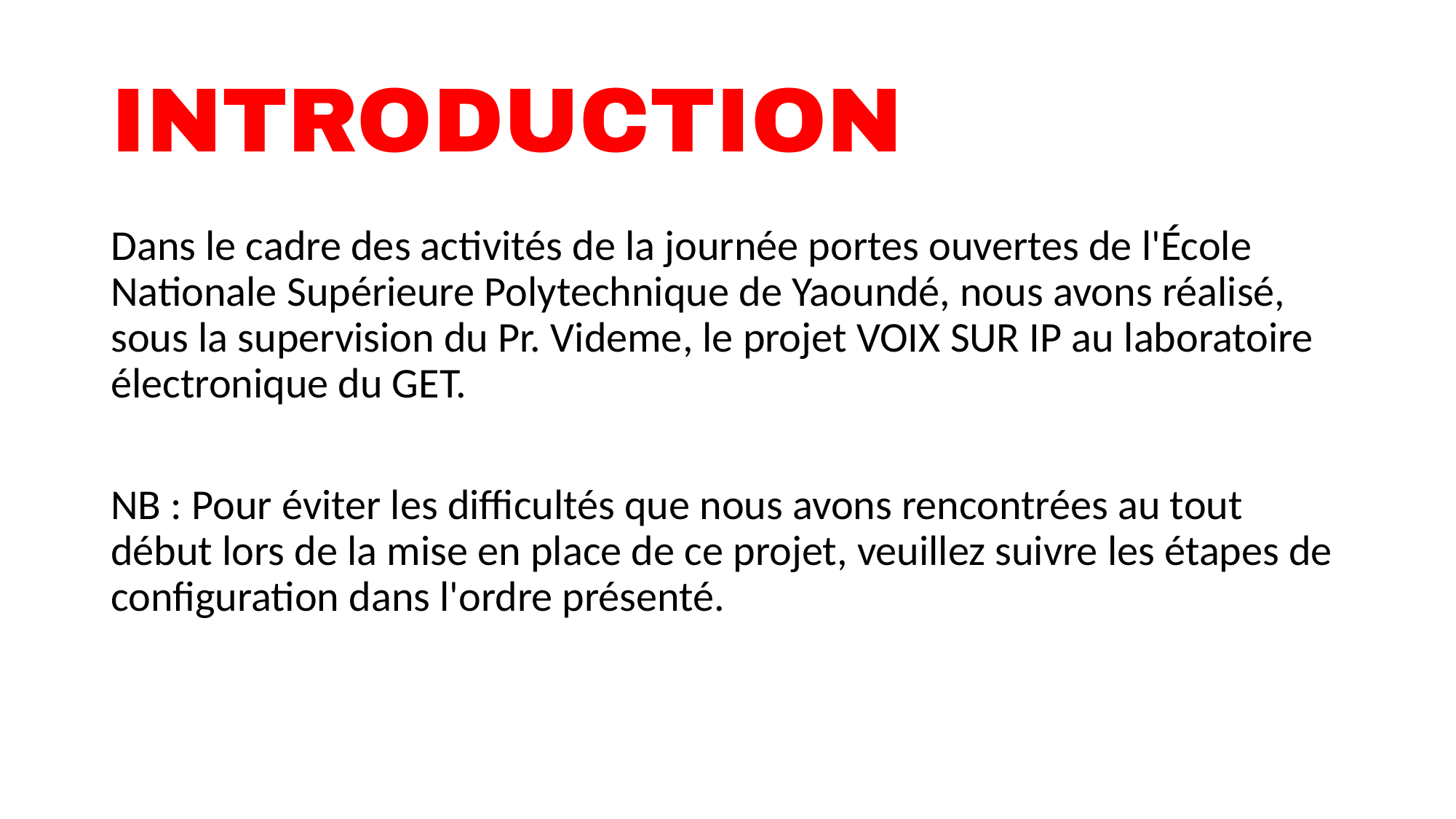

# INTRODUCTION
Dans le cadre des activités de la journée portes ouvertes de l'École Nationale Supérieure Polytechnique de Yaoundé, nous avons réalisé, sous la supervision du Pr. Videme, le projet VOIX SUR IP au laboratoire électronique du GET.

NB : Pour éviter les difficultés que nous avons rencontrées au tout début lors de la mise en place de ce projet, veuillez suivre les étapes de configuration dans l'ordre présenté.